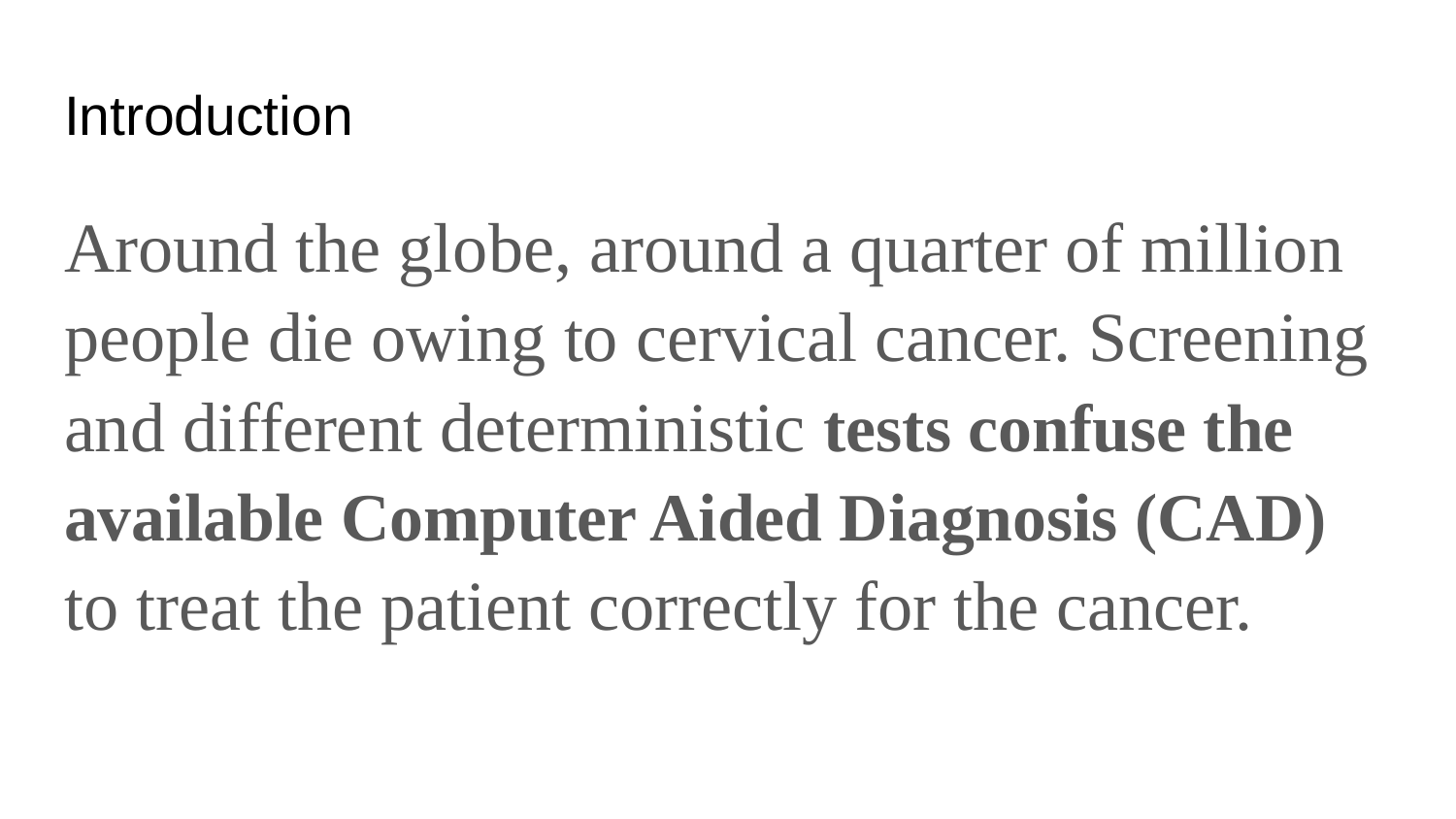

# Introduction
Around the globe, around a quarter of million people die owing to cervical cancer. Screening and different deterministic tests confuse the available Computer Aided Diagnosis (CAD) to treat the patient correctly for the cancer.